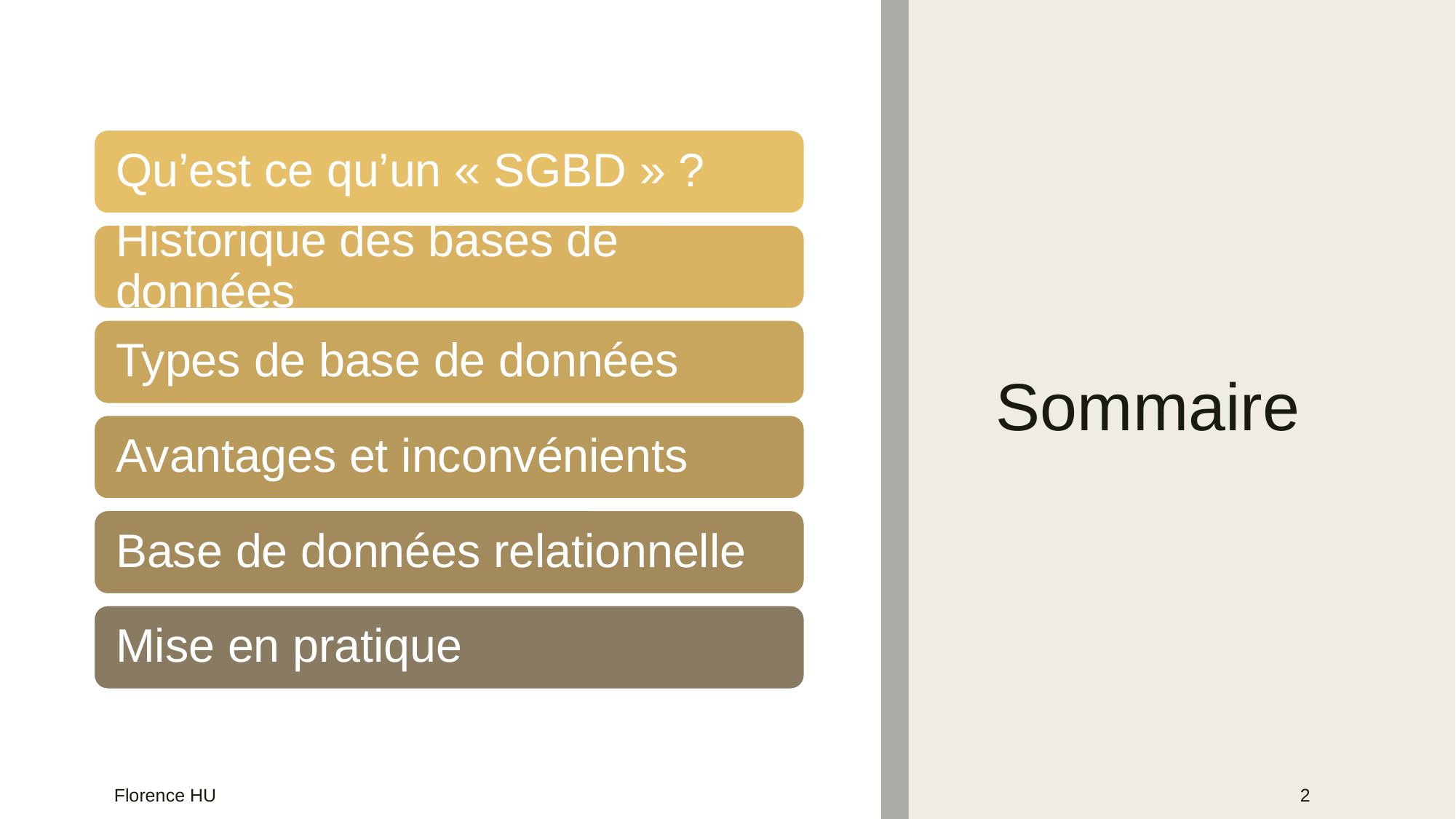

# Sommaire
Qu’est ce qu’un « SGBD » ?
Historique des bases de données
Types de base de données
Avantages et inconvénients
Base de données relationnelle
Mise en pratique
Florence HU
2